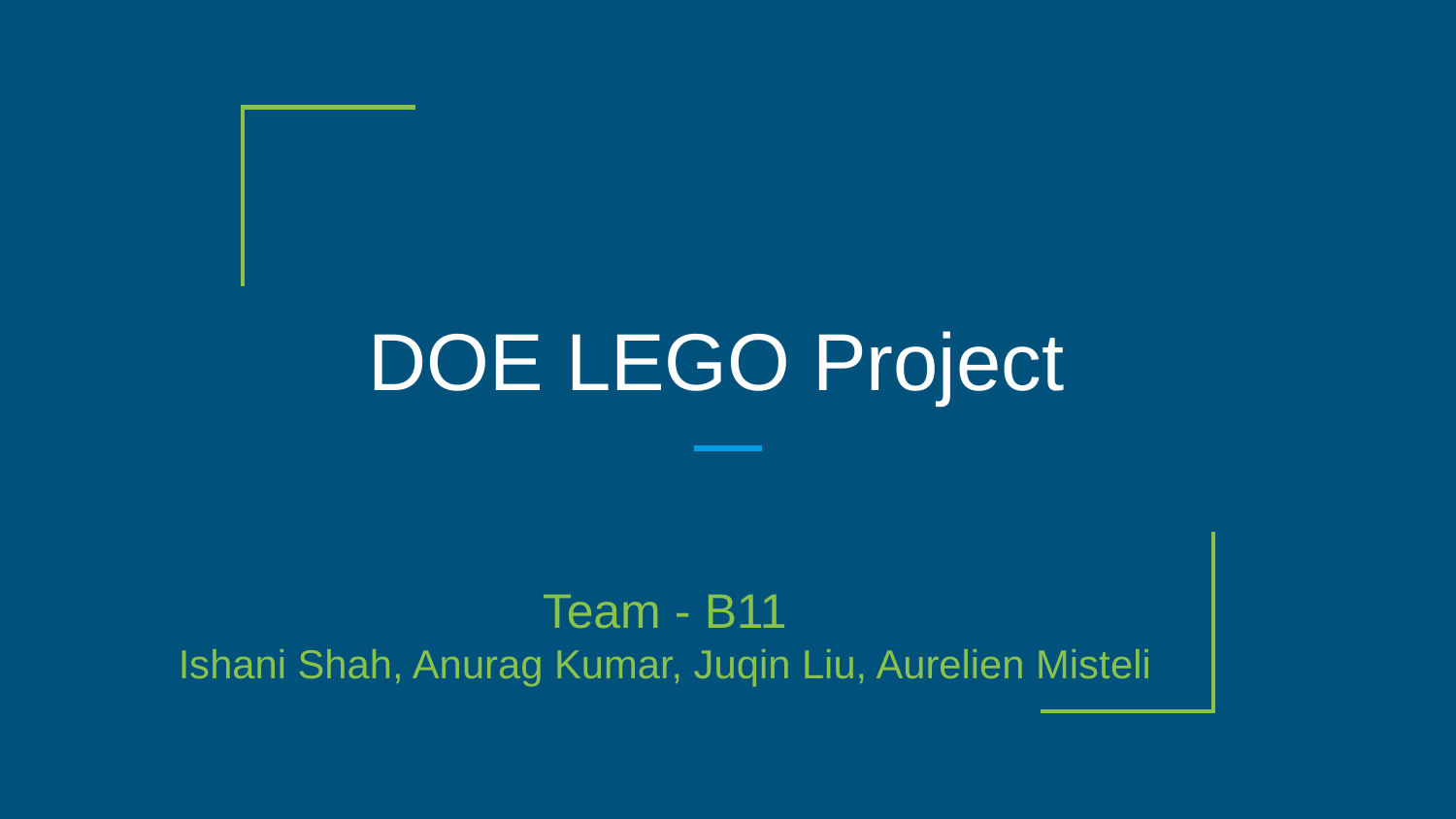

# DOE LEGO Project
Team - B11
Ishani Shah, Anurag Kumar, Juqin Liu, Aurelien Misteli